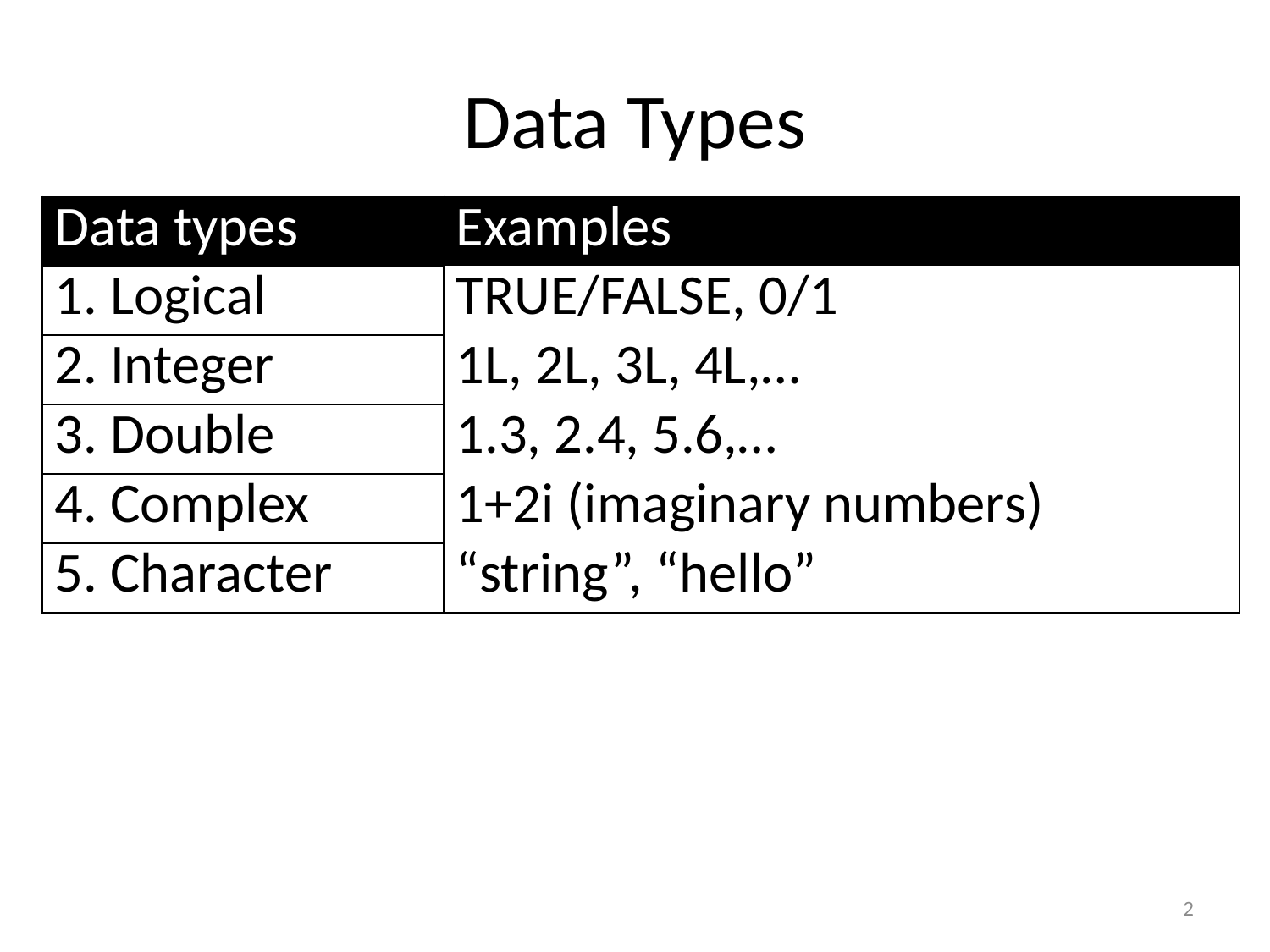

# Data Types
| Data types | Examples |
| --- | --- |
| 1. Logical | TRUE/FALSE, 0/1 |
| 2. Integer | 1L, 2L, 3L, 4L,… |
| 3. Double | 1.3, 2.4, 5.6,… |
| 4. Complex | 1+2i (imaginary numbers) |
| 5. Character | “string”, “hello” |
2